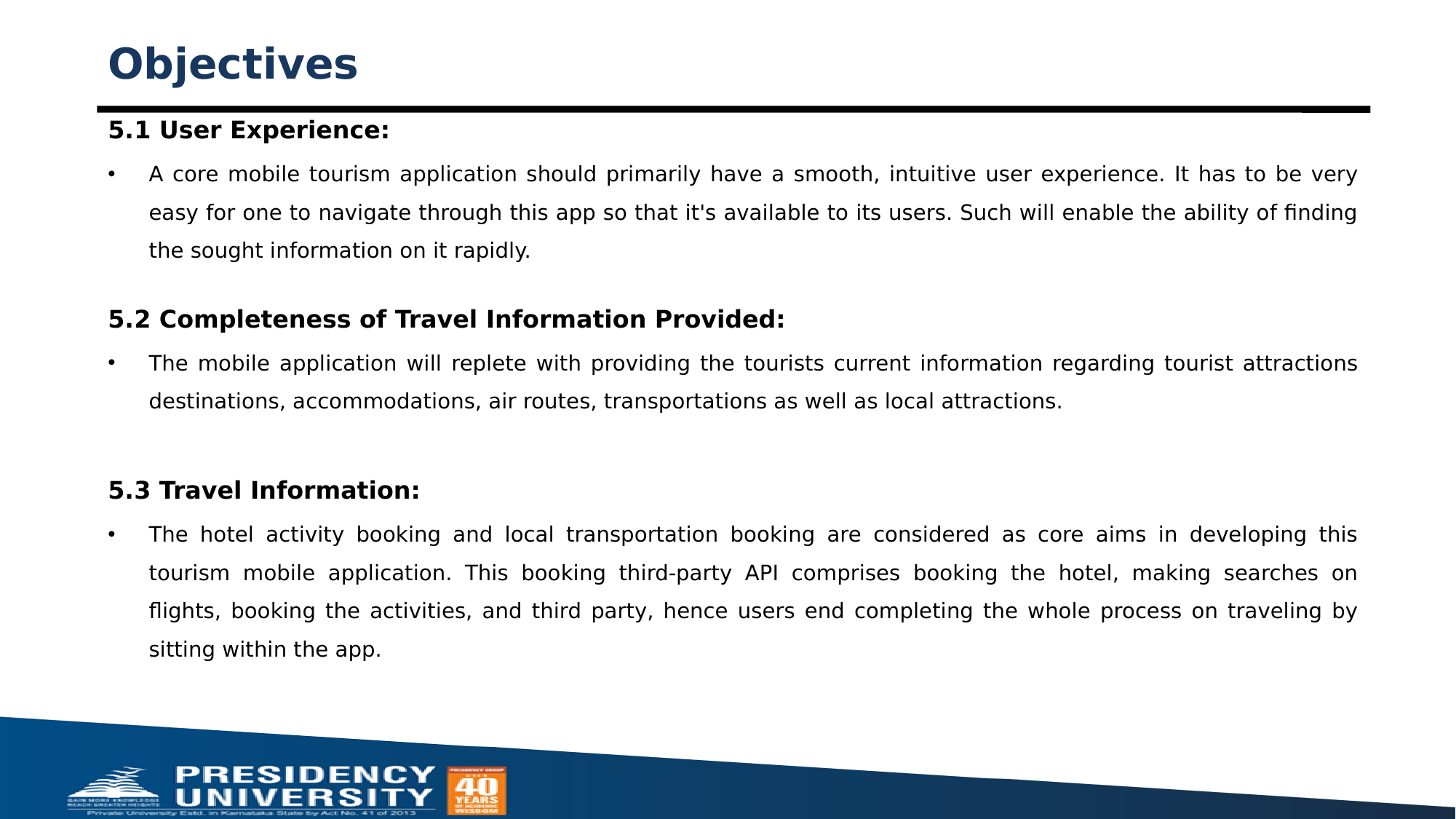

# Objectives
5.1 User Experience:
A core mobile tourism application should primarily have a smooth, intuitive user experience. It has to be very easy for one to navigate through this app so that it's available to its users. Such will enable the ability of finding the sought information on it rapidly.

5.2 Completeness of Travel Information Provided:
The mobile application will replete with providing the tourists current information regarding tourist attractions destinations, accommodations, air routes, transportations as well as local attractions.

5.3 Travel Information:
The hotel activity booking and local transportation booking are considered as core aims in developing this tourism mobile application. This booking third-party API comprises booking the hotel, making searches on flights, booking the activities, and third party, hence users end completing the whole process on traveling by sitting within the app.